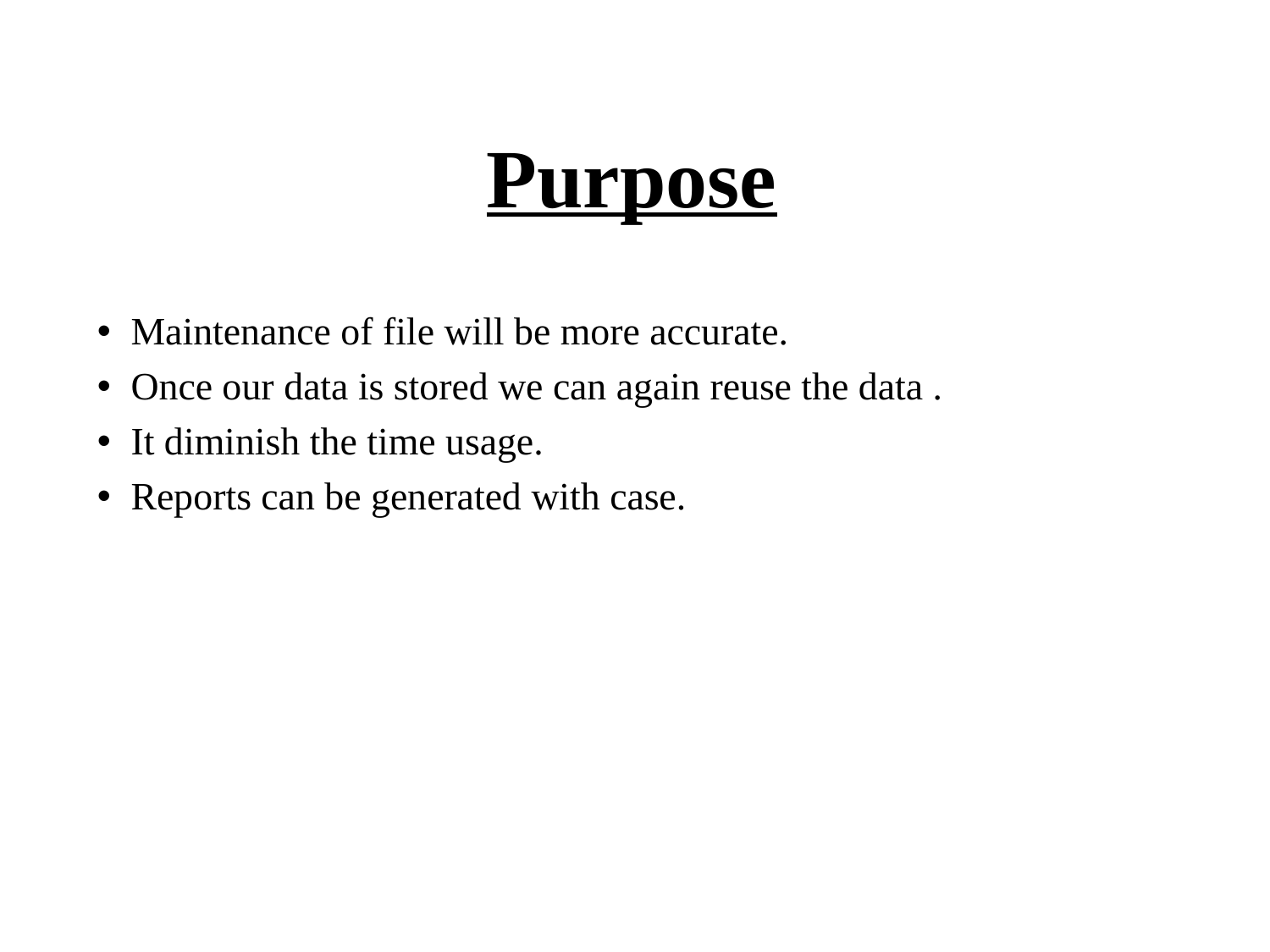

# Purpose

 Maintenance of file will be more accurate.
 Once our data is stored we can again reuse the data .
 It diminish the time usage.
 Reports can be generated with case.